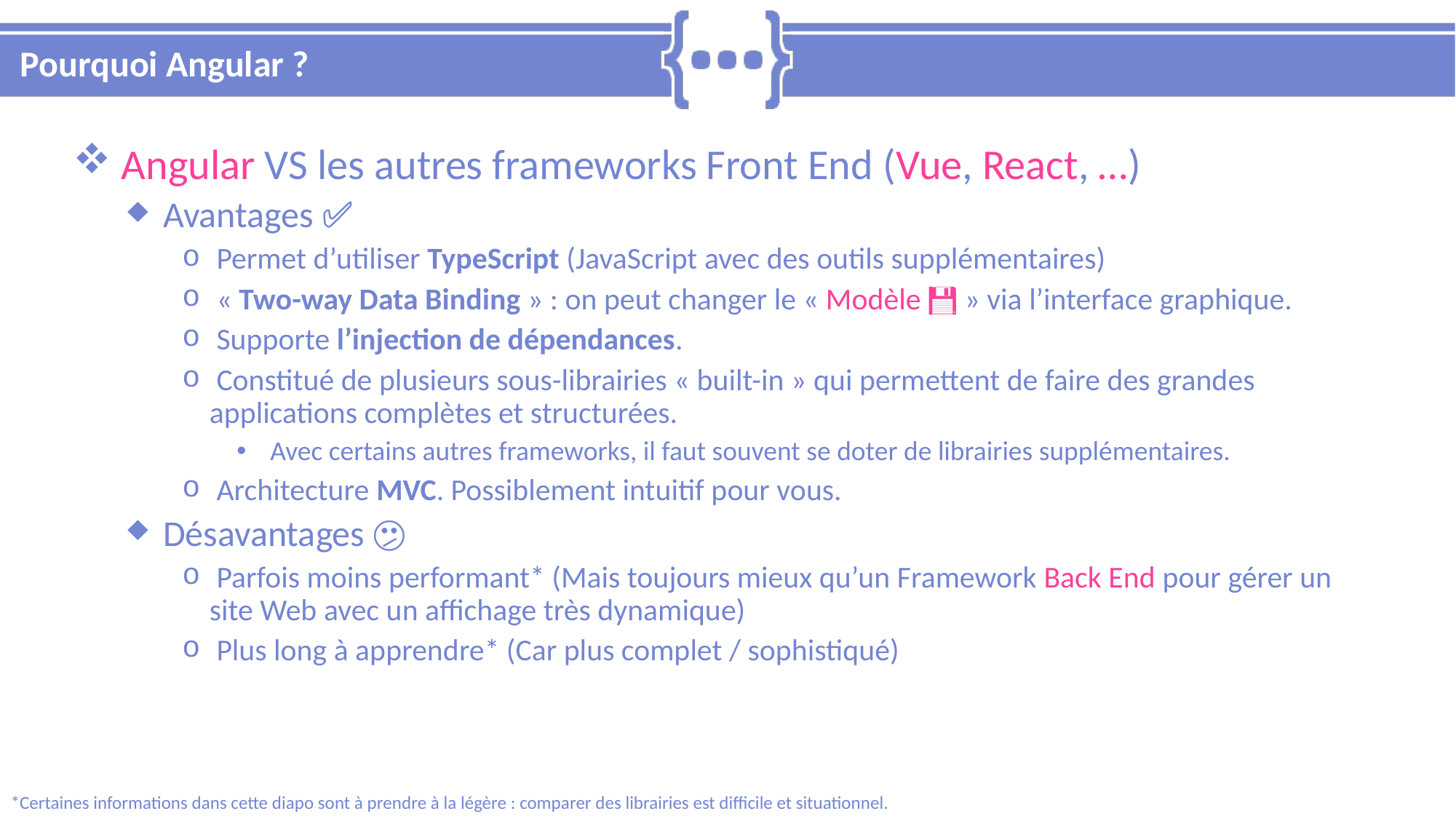

# Pourquoi Angular ?
 Angular VS les autres frameworks Front End (Vue, React, …)
 Avantages ✅
 Permet d’utiliser TypeScript (JavaScript avec des outils supplémentaires)
 « Two-way Data Binding » : on peut changer le « Modèle 💾 » via l’interface graphique.
 Supporte l’injection de dépendances.
 Constitué de plusieurs sous-librairies « built-in » qui permettent de faire des grandes applications complètes et structurées.
 Avec certains autres frameworks, il faut souvent se doter de librairies supplémentaires.
 Architecture MVC. Possiblement intuitif pour vous.
 Désavantages 😕
 Parfois moins performant* (Mais toujours mieux qu’un Framework Back End pour gérer un site Web avec un affichage très dynamique)
 Plus long à apprendre* (Car plus complet / sophistiqué)
*Certaines informations dans cette diapo sont à prendre à la légère : comparer des librairies est difficile et situationnel.